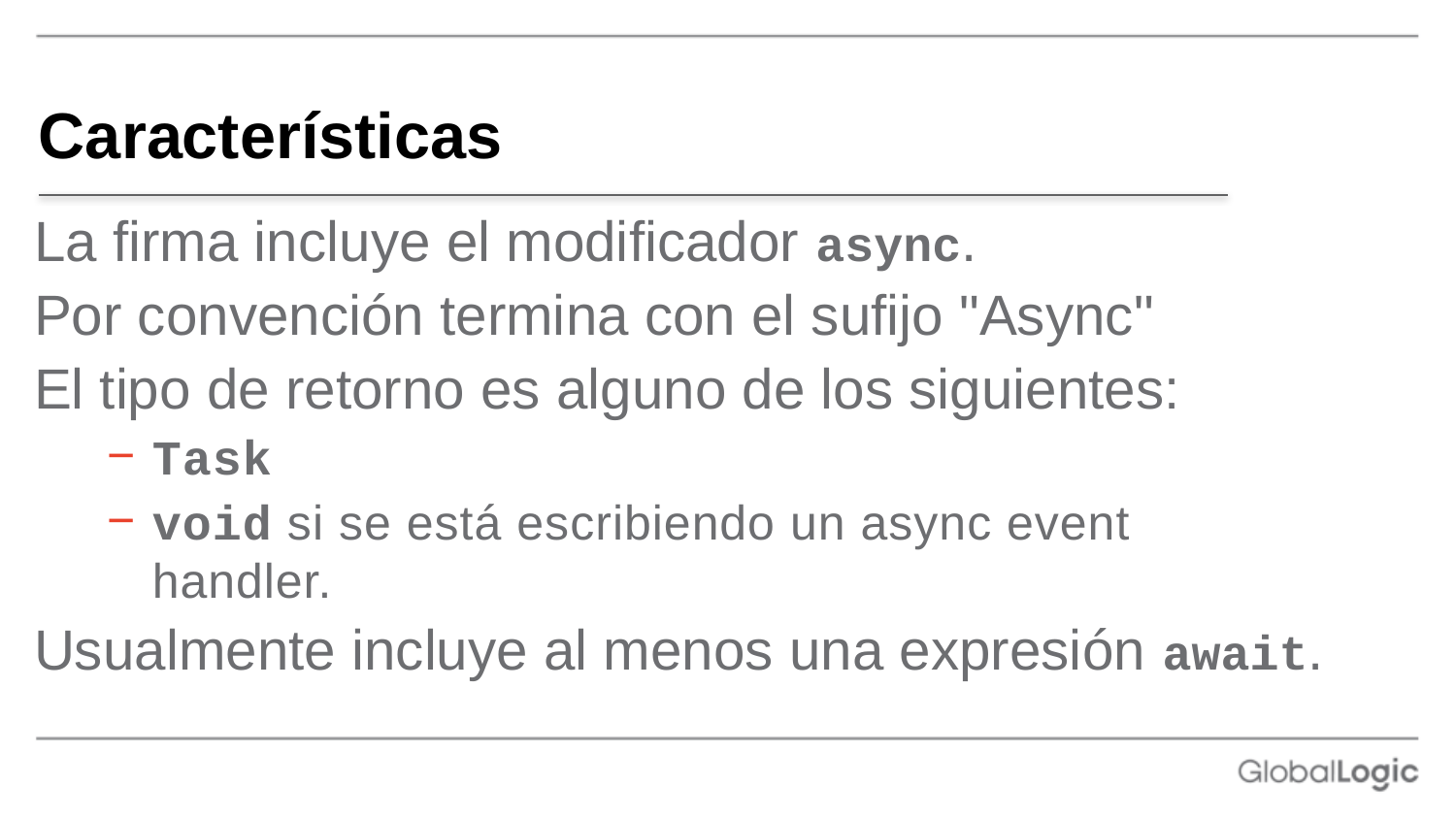

# Características
La firma incluye el modificador async.
Por convención termina con el sufijo "Async"
El tipo de retorno es alguno de los siguientes:
Task
void si se está escribiendo un async event handler.
Usualmente incluye al menos una expresión await.